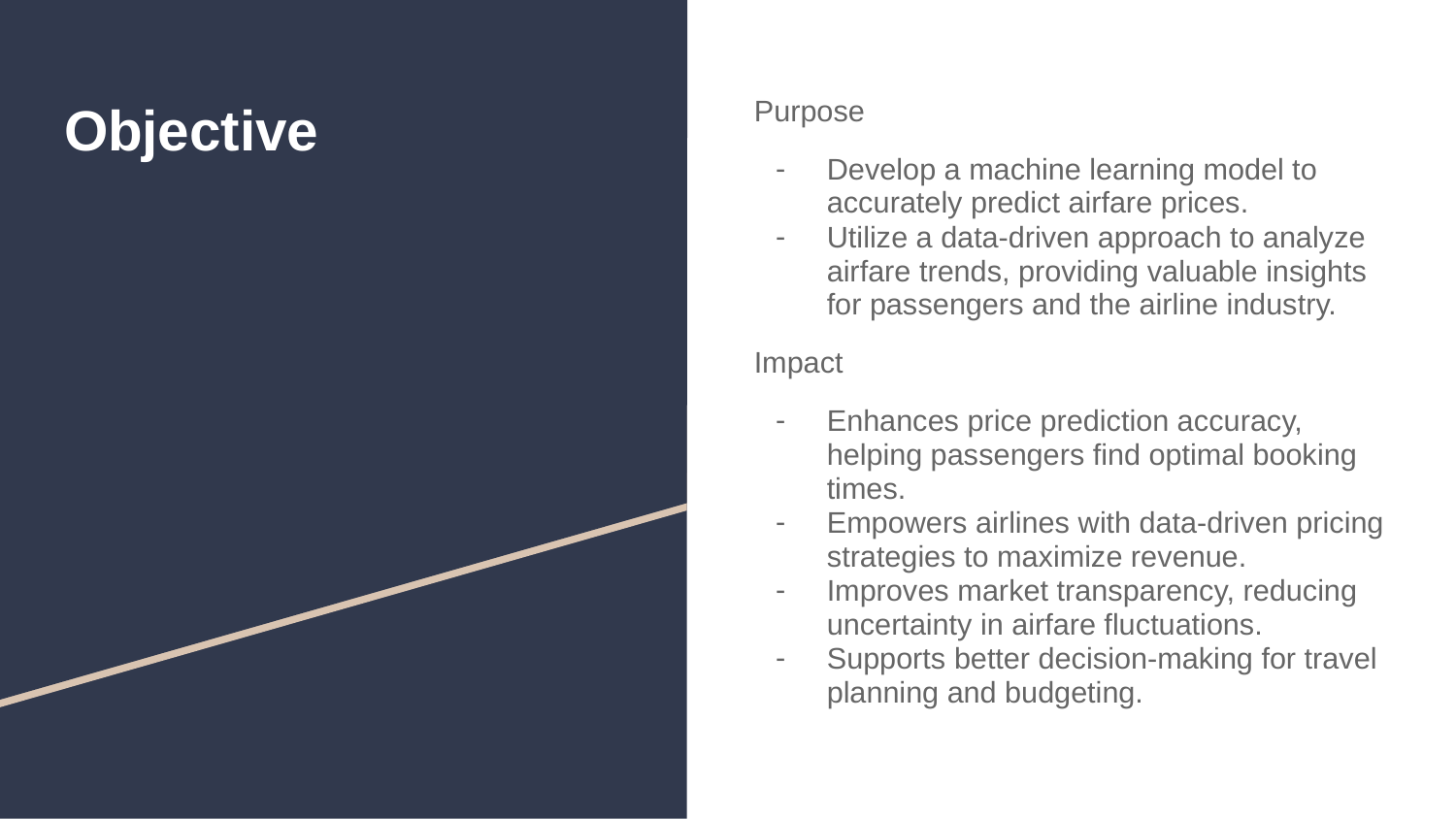

# Objective
Purpose
Develop a machine learning model to accurately predict airfare prices.
Utilize a data-driven approach to analyze airfare trends, providing valuable insights for passengers and the airline industry.
Impact
Enhances price prediction accuracy, helping passengers find optimal booking times.
Empowers airlines with data-driven pricing strategies to maximize revenue.
Improves market transparency, reducing uncertainty in airfare fluctuations.
Supports better decision-making for travel planning and budgeting.